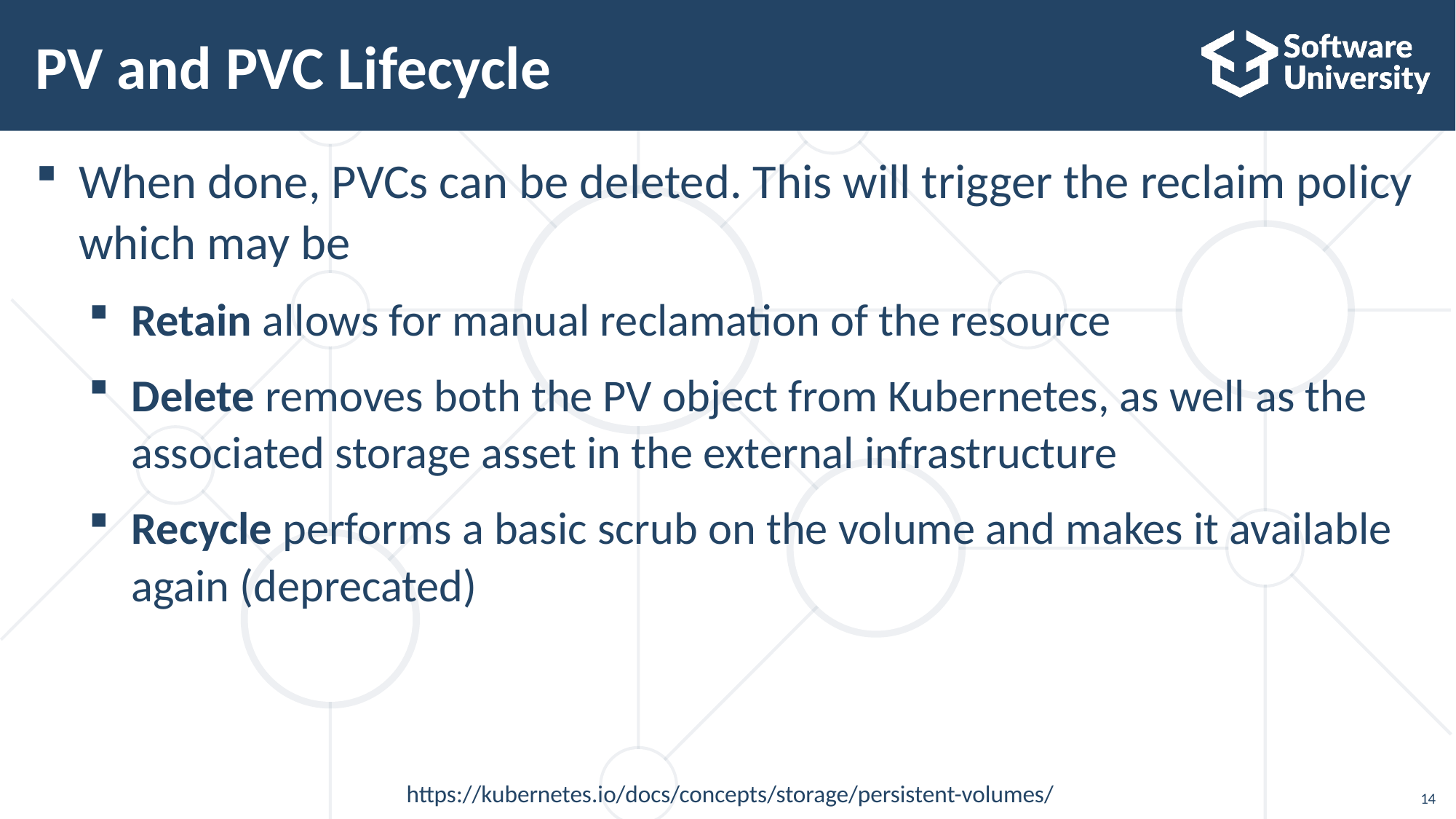

# PV and PVC Lifecycle
When done, PVCs can be deleted. This will trigger the reclaim policy which may be
Retain allows for manual reclamation of the resource
Delete removes both the PV object from Kubernetes, as well as the associated storage asset in the external infrastructure
Recycle performs a basic scrub on the volume and makes it available again (deprecated)
https://kubernetes.io/docs/concepts/storage/persistent-volumes/
14